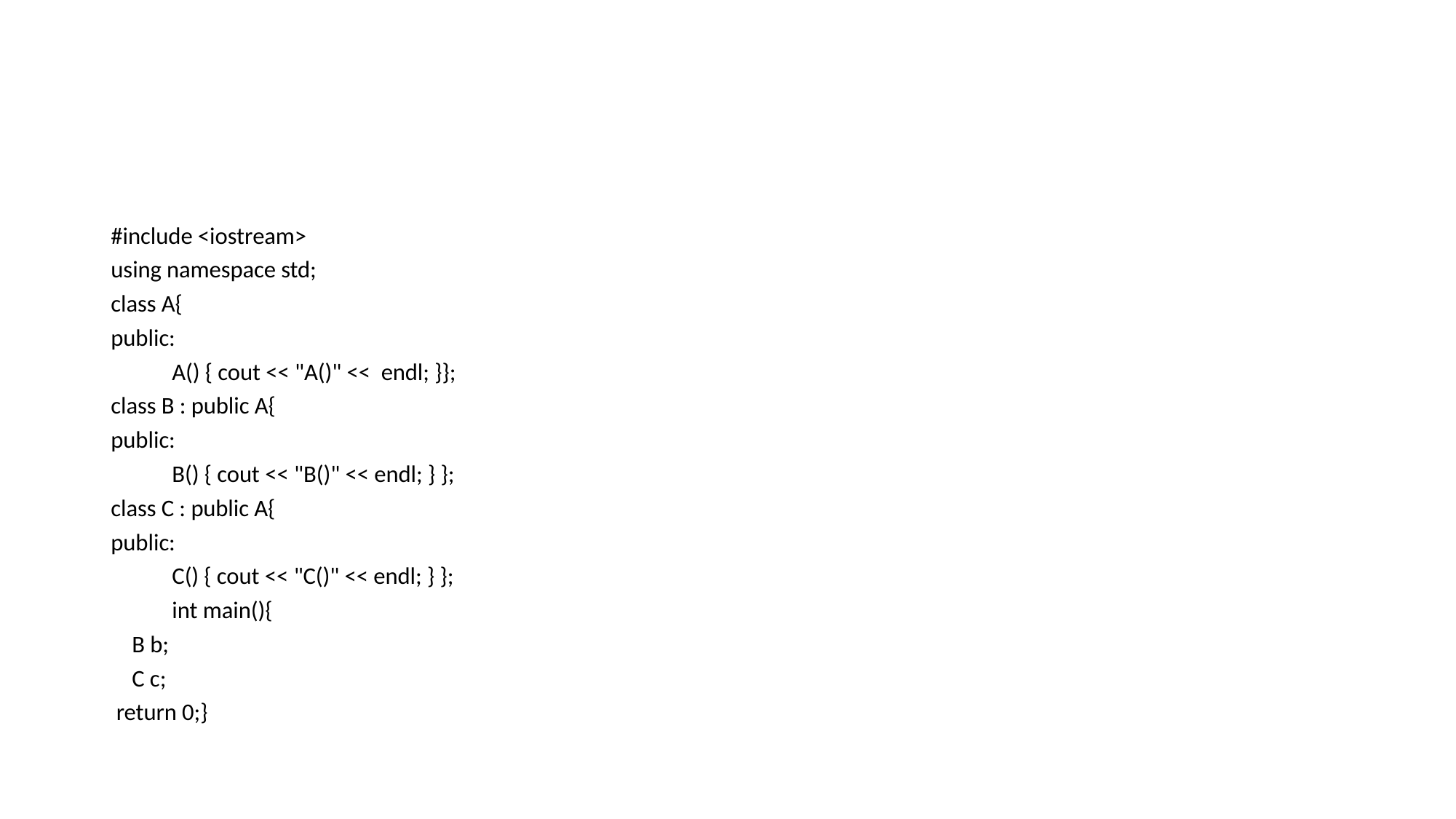

#
#include <iostream>
using namespace std;
class A{
public:
	A() { cout << "A()" <<  endl; }};
class B : public A{
public:
	B() { cout << "B()" << endl; } };
class C : public A{
public:
	C() { cout << "C()" << endl; } };
	int main(){
    B b;
    C c;
 return 0;}